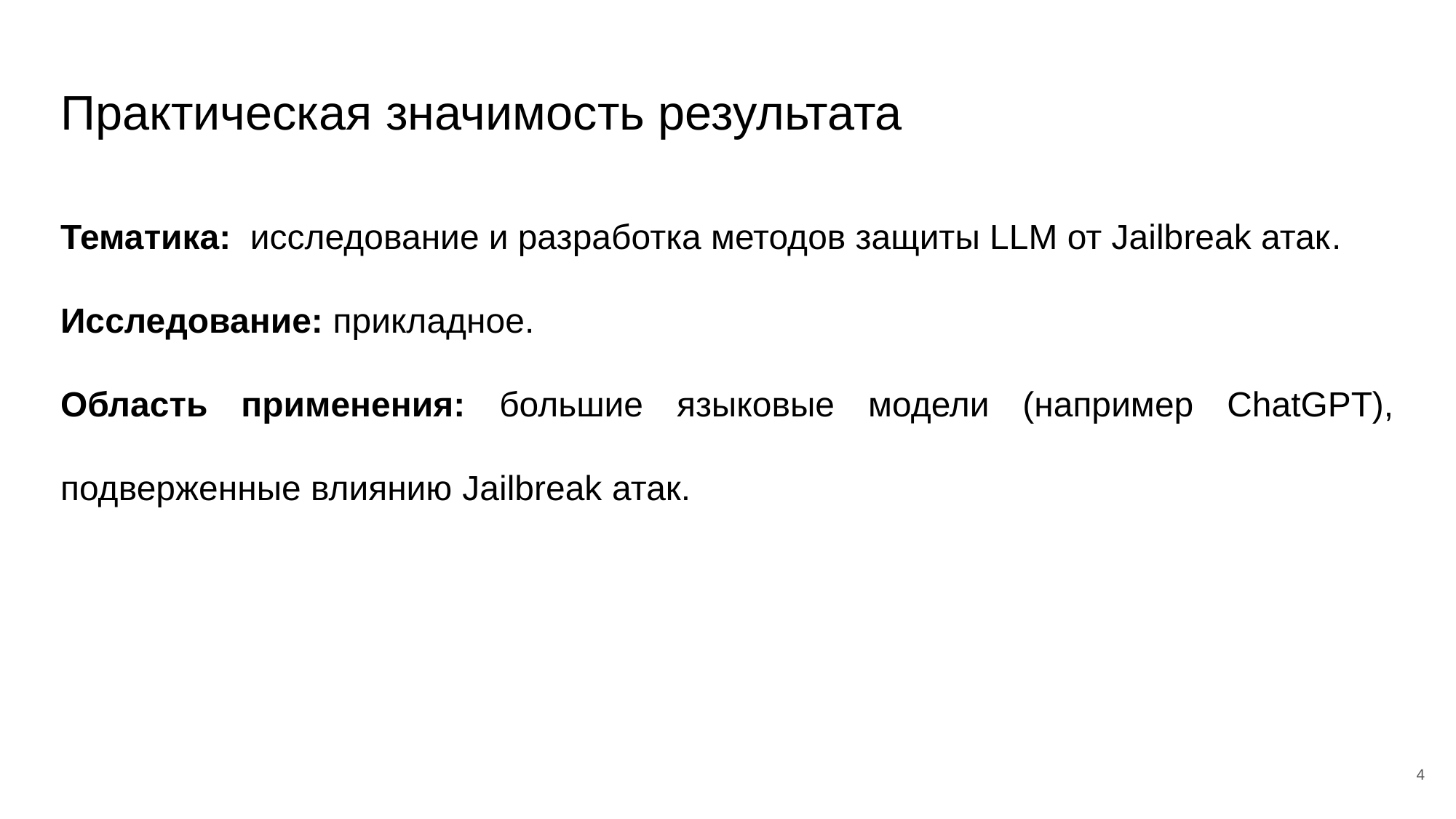

# Практическая значимость результата
Тематика:  исследование и разработка методов защиты LLM от Jailbreak атак.
Исследование: прикладное.
Область применения: большие языковые модели (например ChatGPT), подверженные влиянию Jailbreak атак.

4